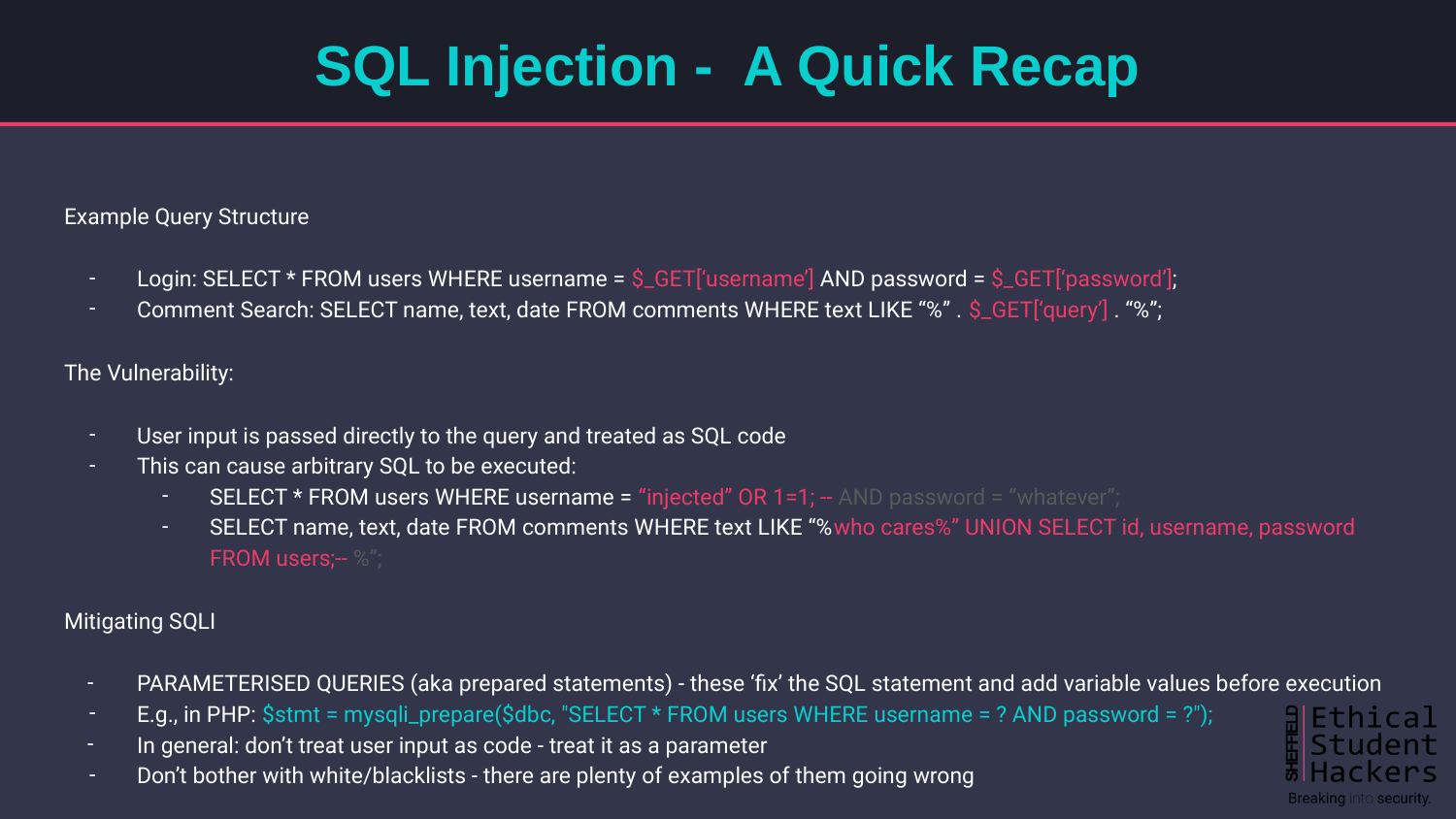

# SQL Injection -  A Quick Recap
Example Query Structure
Login: SELECT * FROM users WHERE username = $_GET[‘username’] AND password = $_GET[‘password’];
Comment Search: SELECT name, text, date FROM comments WHERE text LIKE “%” . $_GET[‘query’] . “%”;
The Vulnerability:
User input is passed directly to the query and treated as SQL code
This can cause arbitrary SQL to be executed:
SELECT * FROM users WHERE username = “injected” OR 1=1; -- AND password = “whatever”;
SELECT name, text, date FROM comments WHERE text LIKE “%who cares%” UNION SELECT id, username, password FROM users;-- %”;
Mitigating SQLI
PARAMETERISED QUERIES (aka prepared statements) - these ‘fix’ the SQL statement and add variable values before execution
E.g., in PHP: $stmt = mysqli_prepare($dbc, "SELECT * FROM users WHERE username = ? AND password = ?");
In general: don’t treat user input as code - treat it as a parameter
Don’t bother with white/blacklists - there are plenty of examples of them going wrong